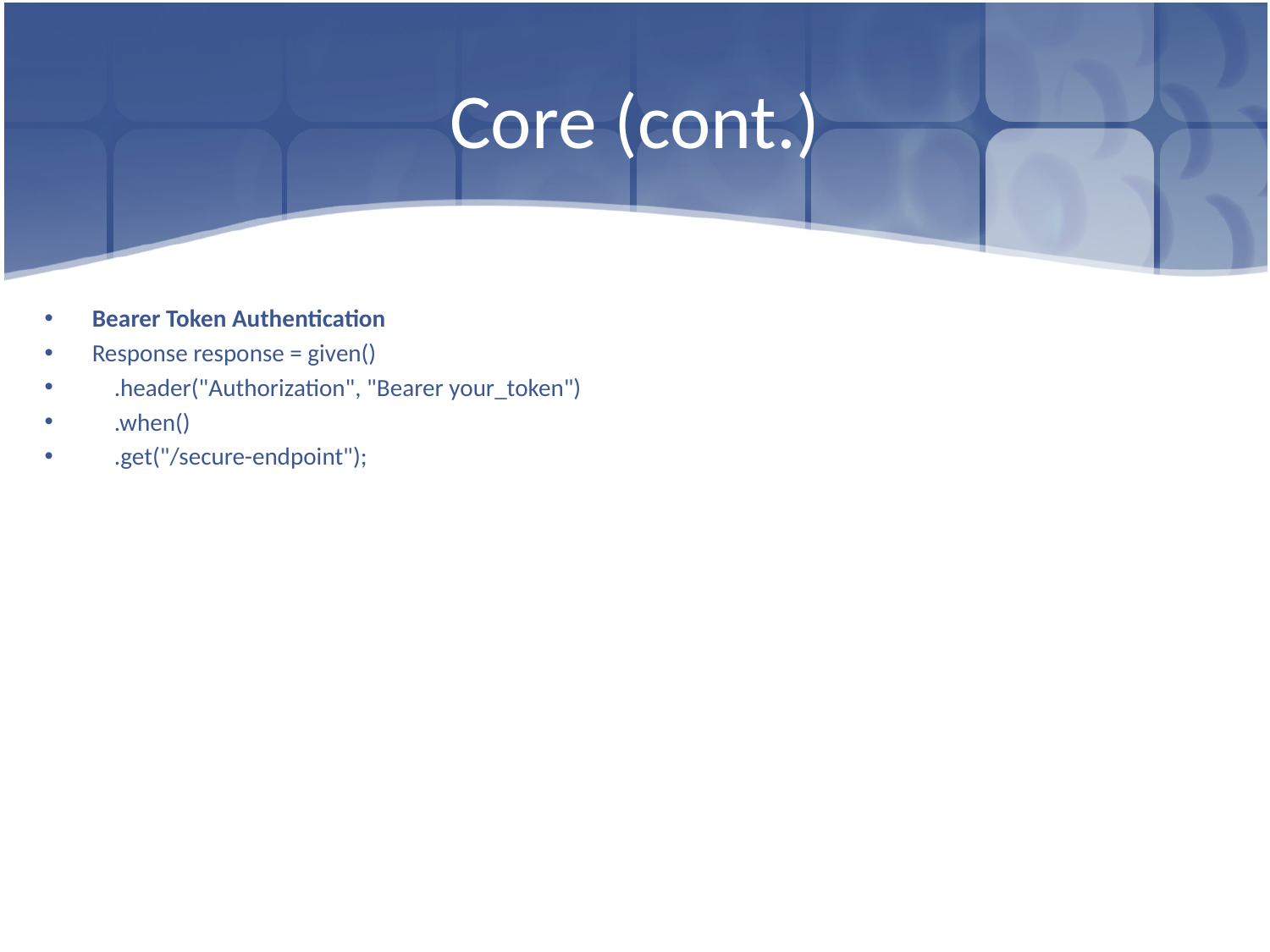

# Core (cont.)
Bearer Token Authentication
Response response = given()
    .header("Authorization", "Bearer your_token")
    .when()
    .get("/secure-endpoint");